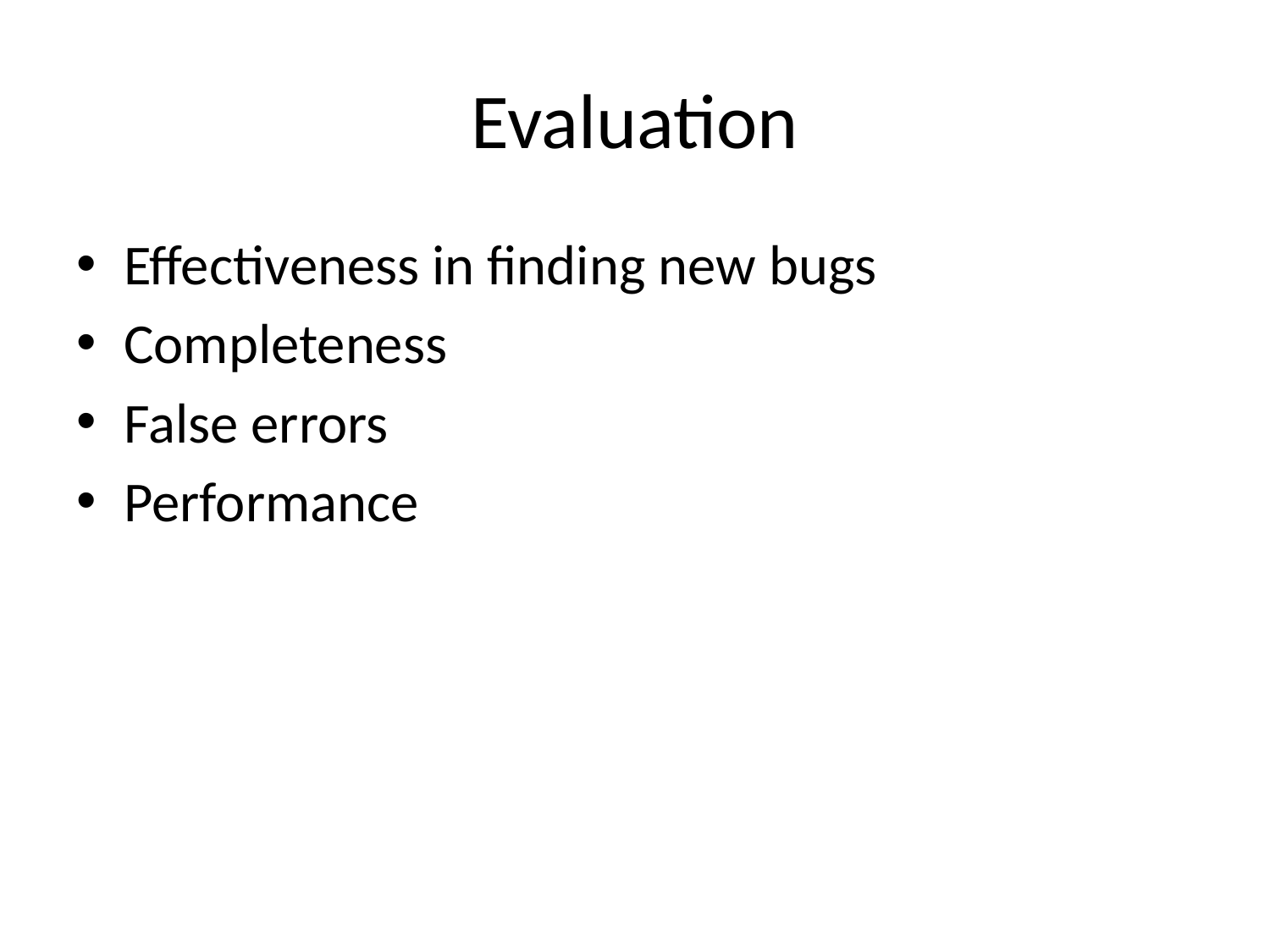

# Evaluation
Effectiveness in finding new bugs
Completeness
False errors
Performance